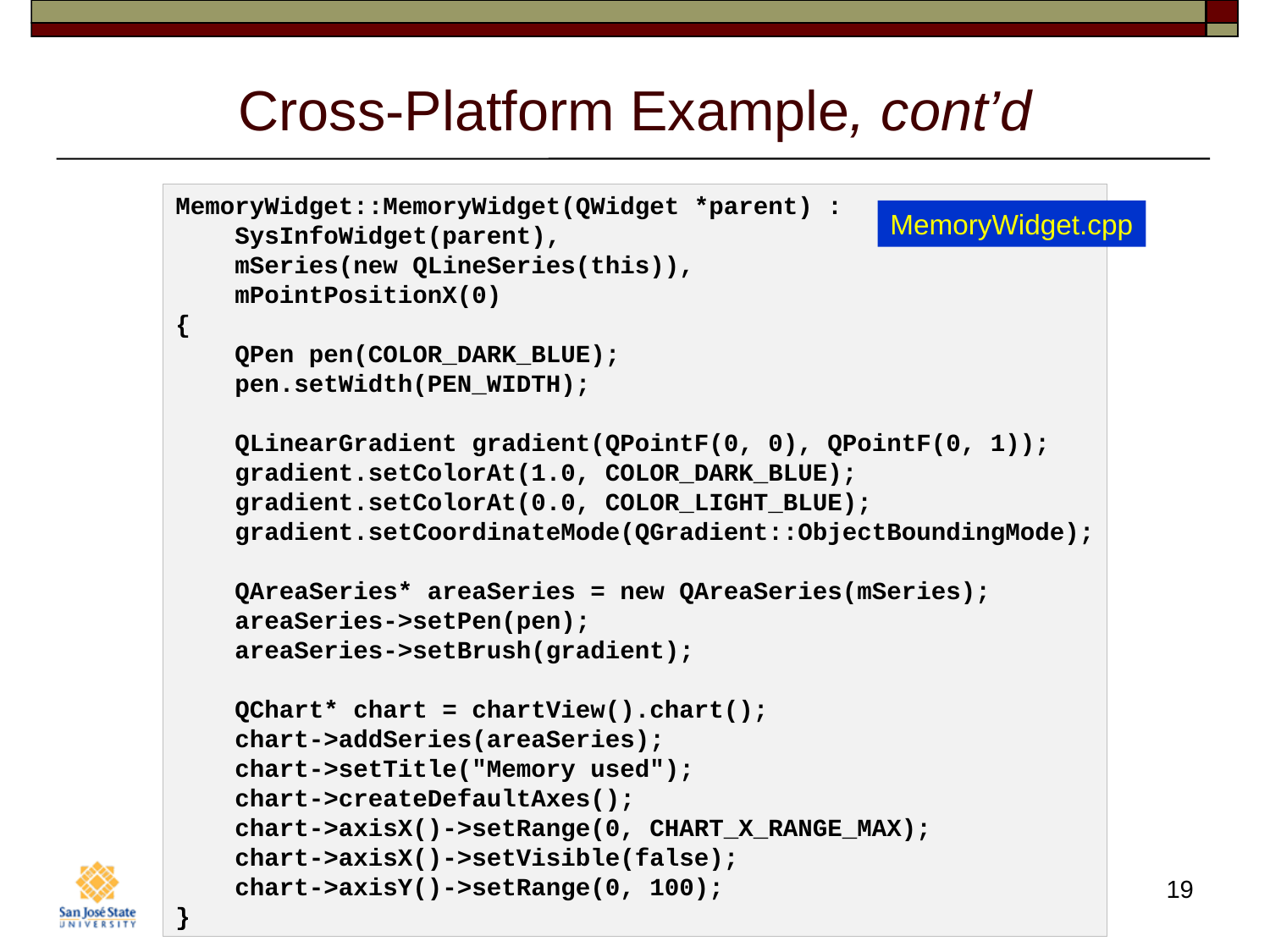

# Cross-Platform Example, cont’d
MemoryWidget::MemoryWidget(QWidget *parent) :
    SysInfoWidget(parent),
    mSeries(new QLineSeries(this)),
    mPointPositionX(0)
{
    QPen pen(COLOR_DARK_BLUE);
    pen.setWidth(PEN_WIDTH);

    QLinearGradient gradient(QPointF(0, 0), QPointF(0, 1));
    gradient.setColorAt(1.0, COLOR_DARK_BLUE);
    gradient.setColorAt(0.0, COLOR_LIGHT_BLUE);
    gradient.setCoordinateMode(QGradient::ObjectBoundingMode);

    QAreaSeries* areaSeries = new QAreaSeries(mSeries);
    areaSeries->setPen(pen);
    areaSeries->setBrush(gradient);
    QChart* chart = chartView().chart();
    chart->addSeries(areaSeries);
    chart->setTitle("Memory used");
    chart->createDefaultAxes();
    chart->axisX()->setRange(0, CHART_X_RANGE_MAX);
    chart->axisX()->setVisible(false);
    chart->axisY()->setRange(0, 100);
}
MemoryWidget.cpp
19